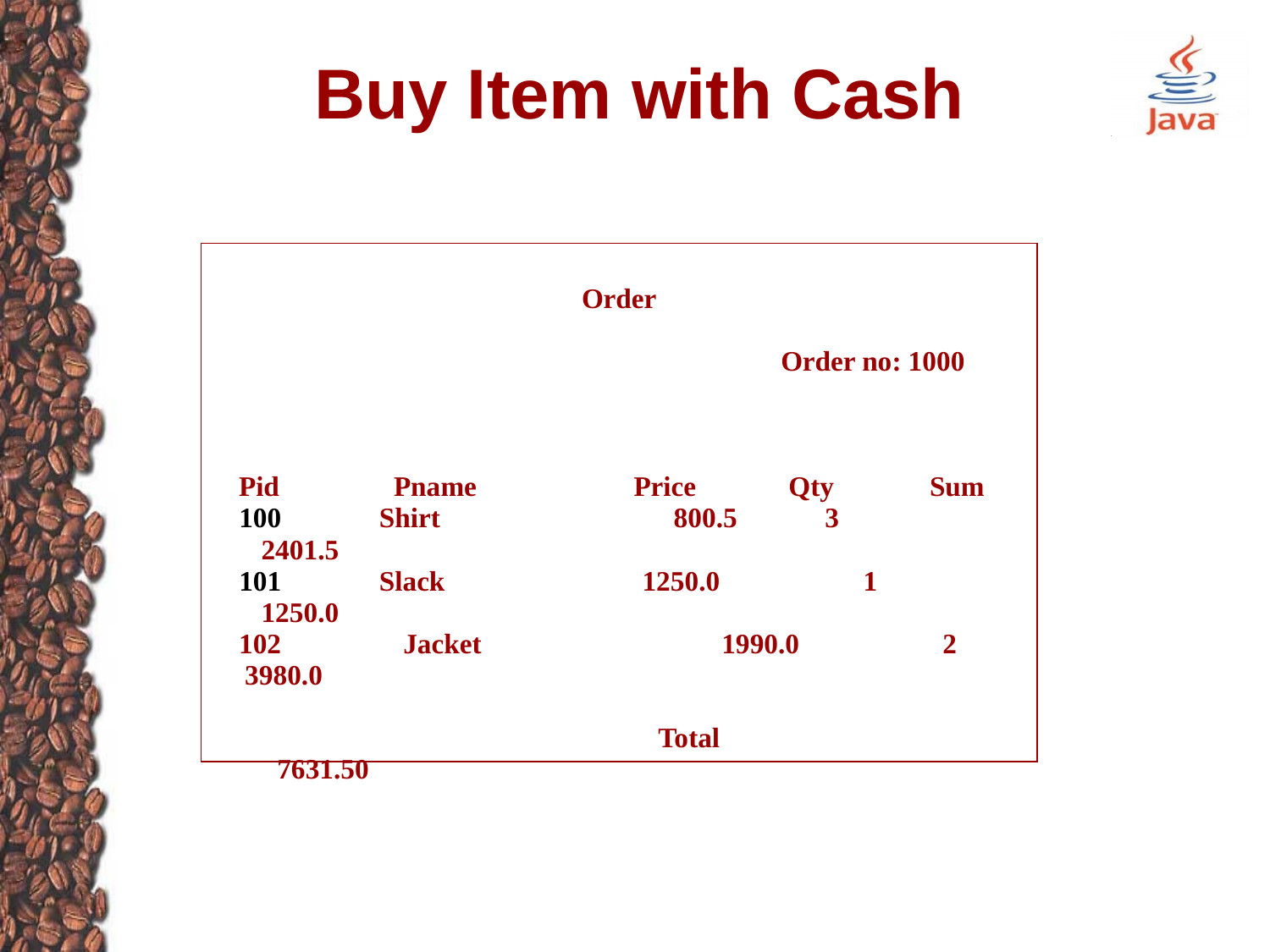

# Buy Item with Cash

Order

				Order no: 1000

Pid	    Pname	 	  Price	      Qty	        Sum
              Shirt		    800.5	        3	          2401.5
              Slack		1250.0	            1	          1250.0
102	        Jacket		1990.0	            2	           3980.0

			Total		         7631.50